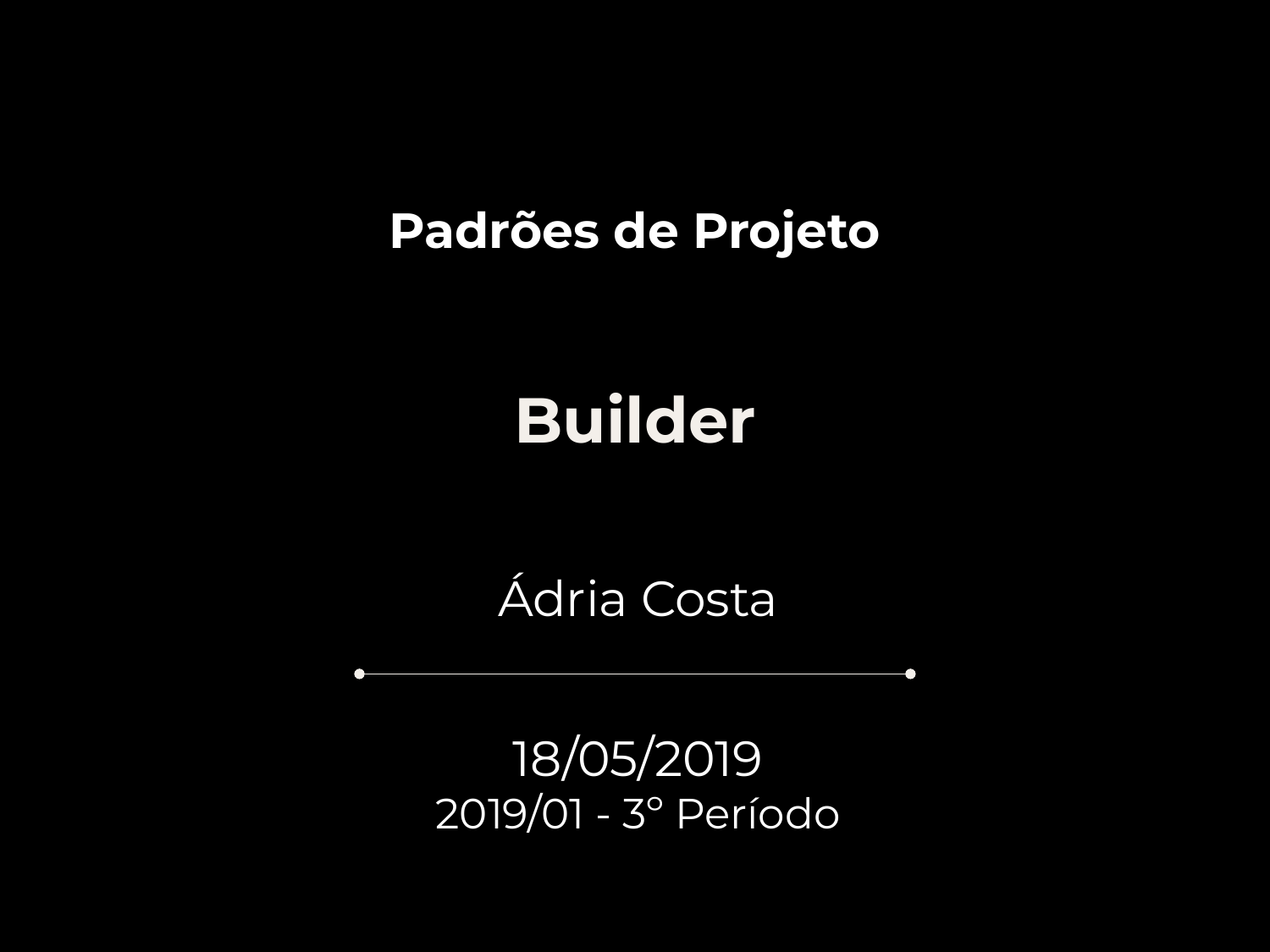

Padrões de Projeto
# Builder
Ádria Costa
18/05/2019
2019/01 - 3º Período